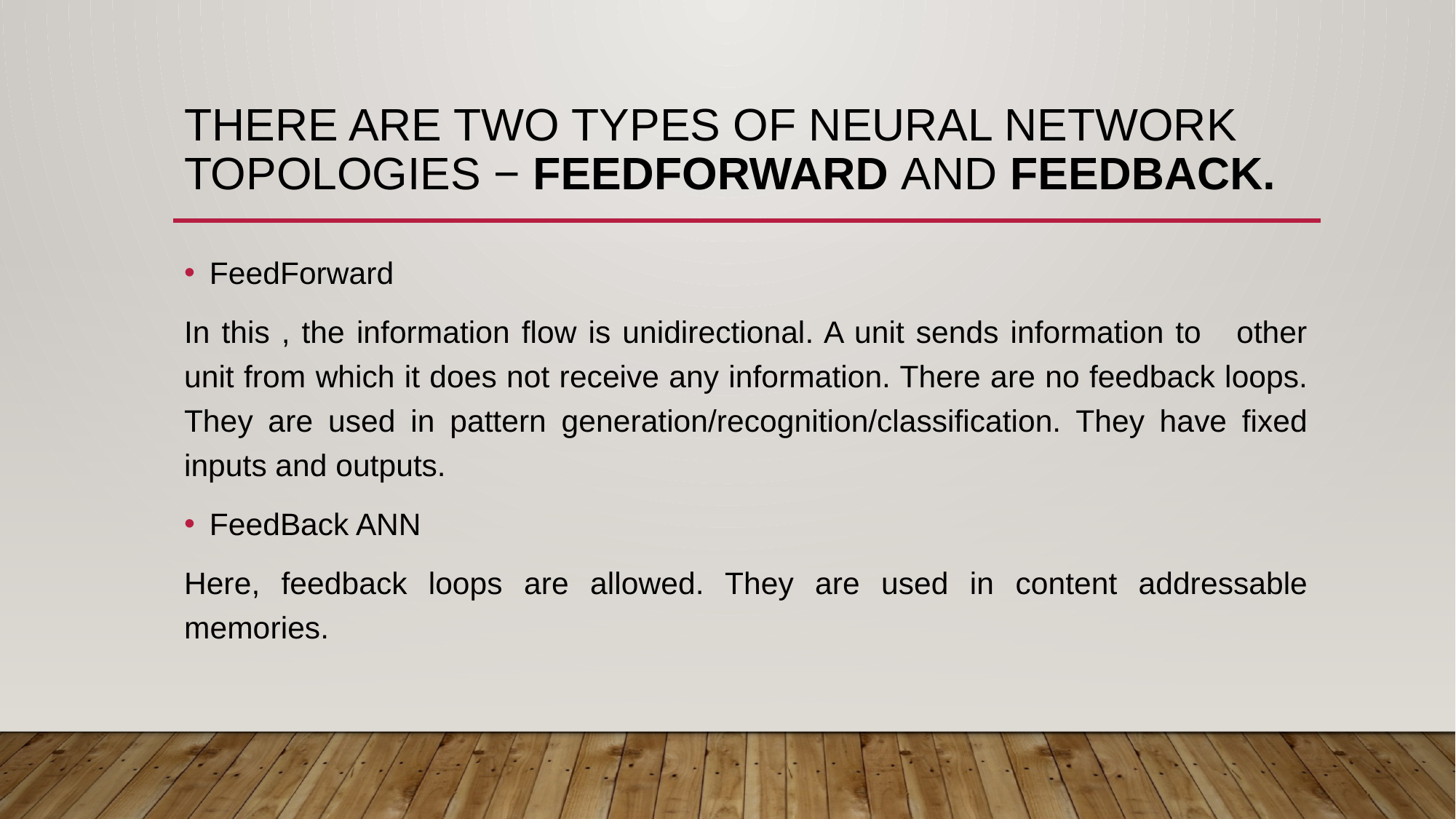

# There are two types of Neural Network topologies − FeedForward and Feedback.
FeedForward
In this , the information flow is unidirectional. A unit sends information to   other unit from which it does not receive any information. There are no feedback loops. They are used in pattern generation/recognition/classification. They have fixed inputs and outputs.
FeedBack ANN
Here, feedback loops are allowed. They are used in content addressable memories.